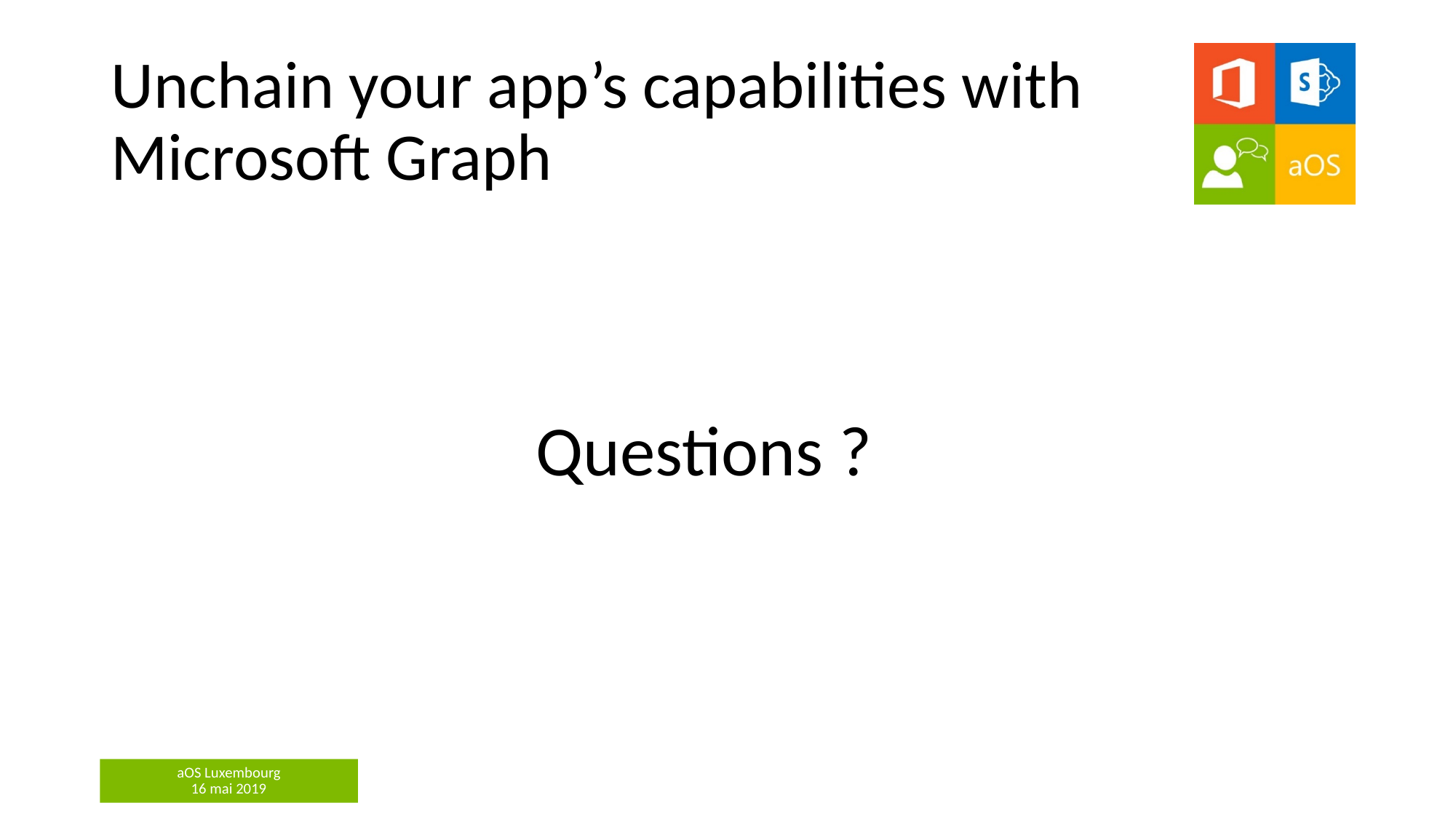

# Unchain your app’s capabilities with Microsoft Graph
Questions ?